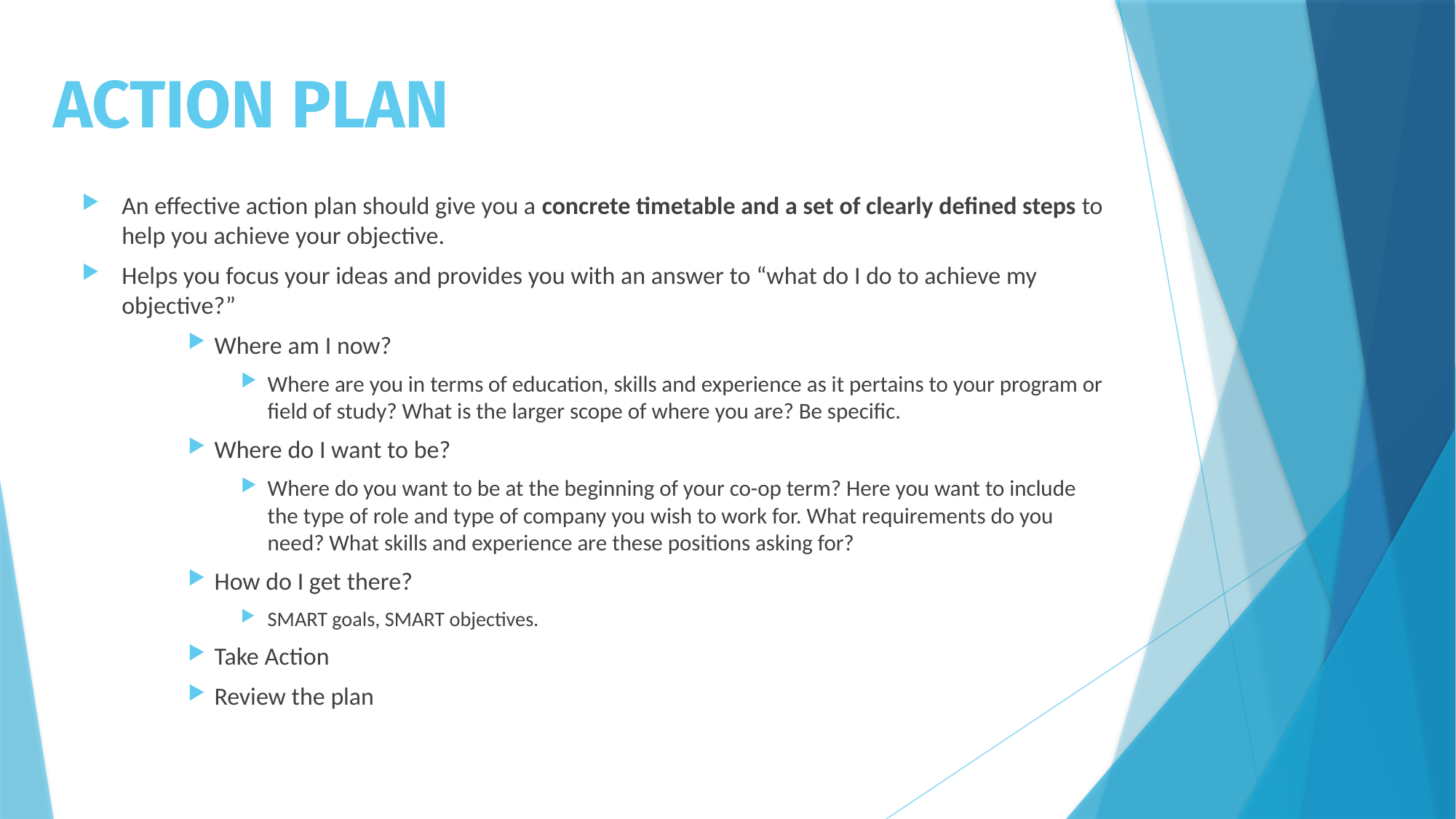

# Action Plan
An effective action plan should give you a concrete timetable and a set of clearly defined steps to help you achieve your objective.
Helps you focus your ideas and provides you with an answer to “what do I do to achieve my objective?”
Where am I now?
Where are you in terms of education, skills and experience as it pertains to your program or field of study? What is the larger scope of where you are? Be specific.
Where do I want to be?
Where do you want to be at the beginning of your co-op term? Here you want to include the type of role and type of company you wish to work for. What requirements do you need? What skills and experience are these positions asking for?
How do I get there?
SMART goals, SMART objectives.
Take Action
Review the plan